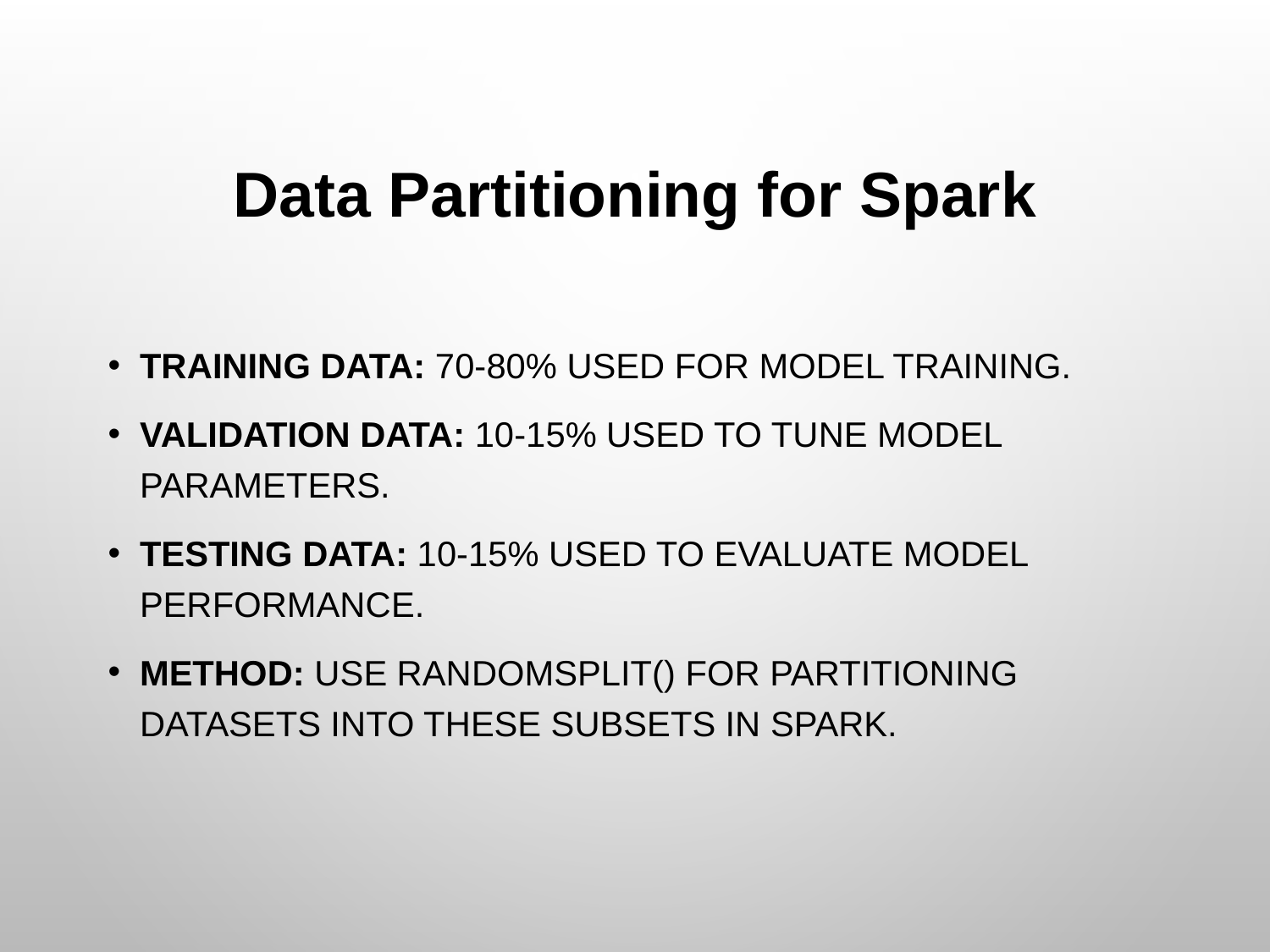

# Data Partitioning for Spark
Training Data: 70-80% used for model training.
Validation Data: 10-15% used to tune model parameters.
Testing Data: 10-15% used to evaluate model performance.
Method: Use randomsplit() for partitioning datasets into these subsets in Spark.